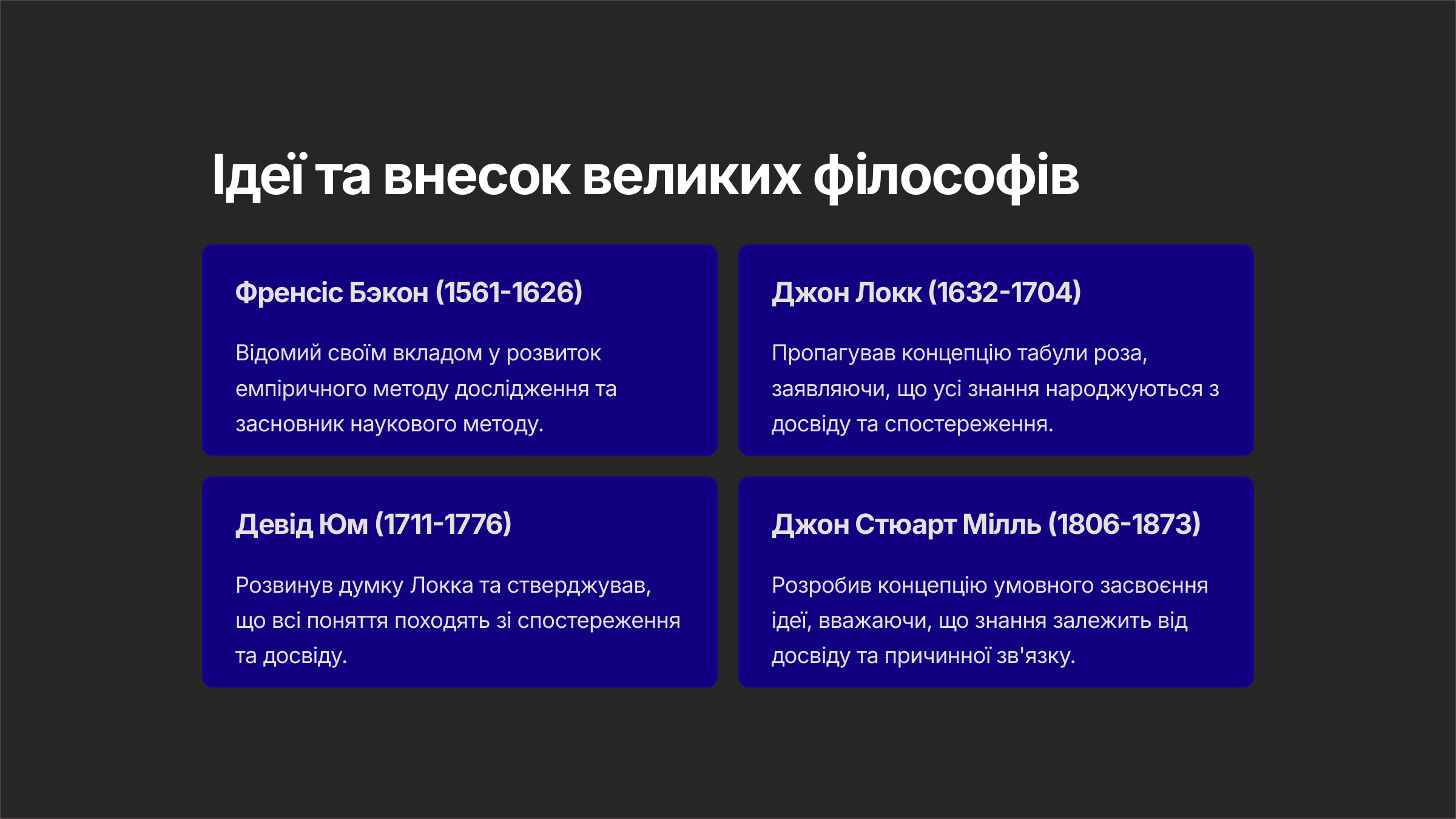

Ідеї та внесок великих філософів

Френсіс Бэкон (1561-1626)
Джон Локк (1632-1704)
Відомий своїм вкладом у розвиток емпіричного методу дослідження та засновник наукового методу.
Пропагував концепцію табули роза, заявляючи, що усі знання народжуються з досвіду та спостереження.

Девід Юм (1711-1776)
Джон Стюарт Мілль (1806-1873)
Розвинув думку Локка та стверджував, що всі поняття походять зі спостереження та досвіду.
Розробив концепцію умовного засвоєння ідеї, вважаючи, що знання залежить від досвіду та причинної зв'язку.